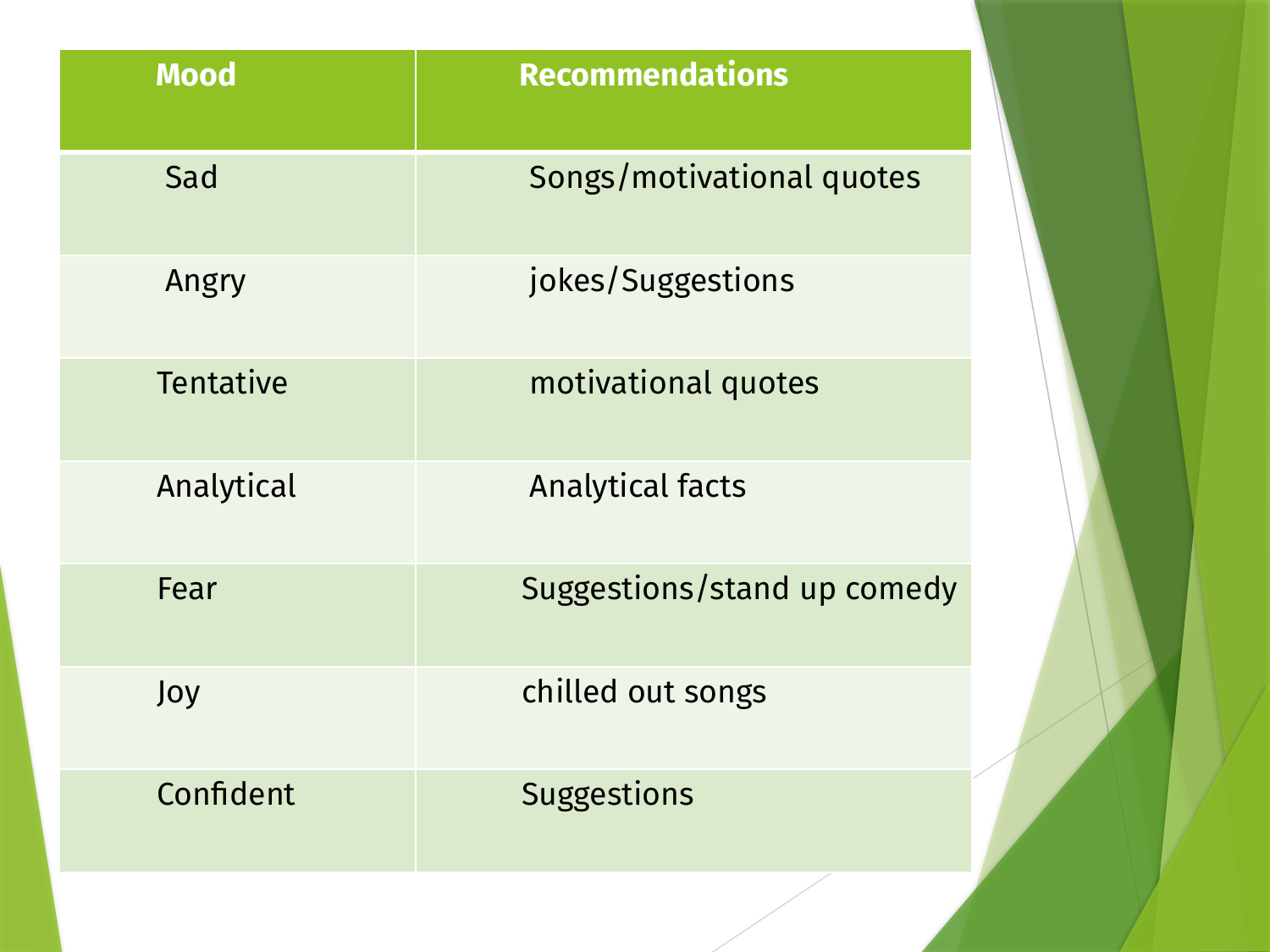

| Mood | Recommendations |
| --- | --- |
| Sad | Songs/motivational quotes |
| Angry | jokes/Suggestions |
| Tentative | motivational quotes |
| Analytical | Analytical facts |
| Fear | Suggestions/stand up comedy |
| Joy | chilled out songs |
| Confident | Suggestions |